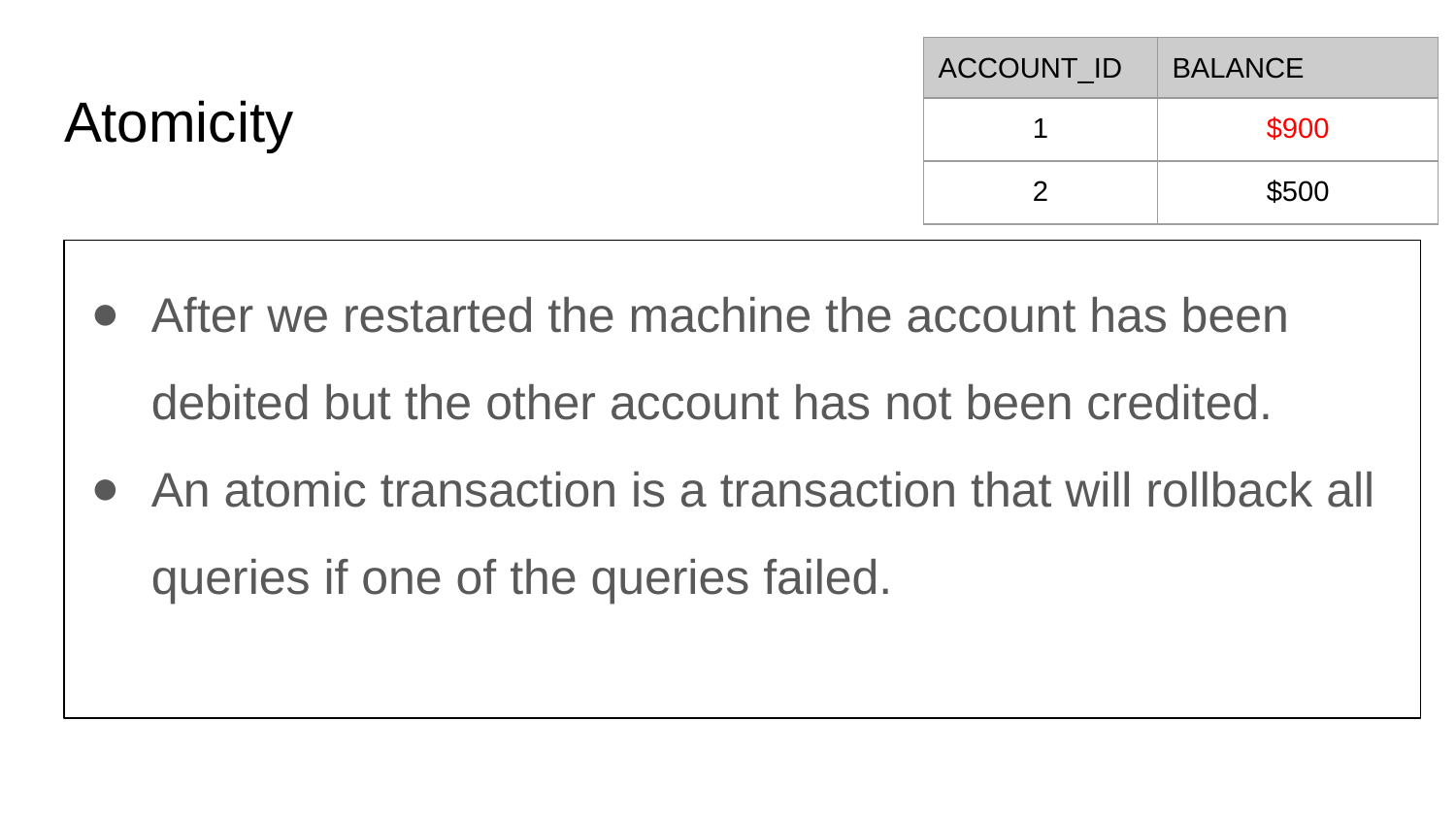

| ACCOUNT\_ID | BALANCE |
| --- | --- |
| 1 | $900 |
| 2 | $500 |
# Atomicity
After we restarted the machine the account has been debited but the other account has not been credited.
An atomic transaction is a transaction that will rollback all queries if one of the queries failed.